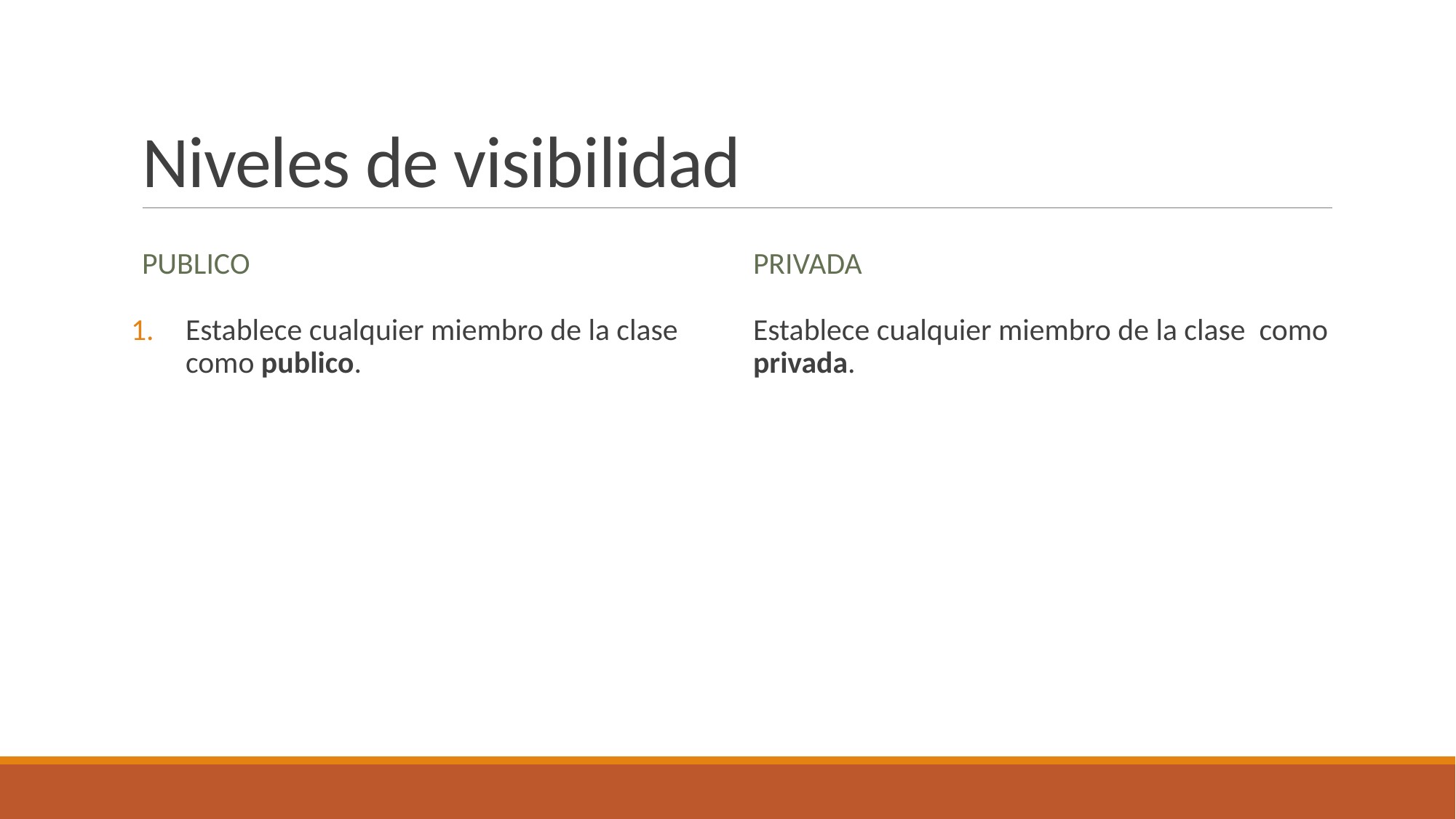

# Niveles de visibilidad
Publico
Privada
Establece cualquier miembro de la clase  como publico.
Establece cualquier miembro de la clase  como privada.